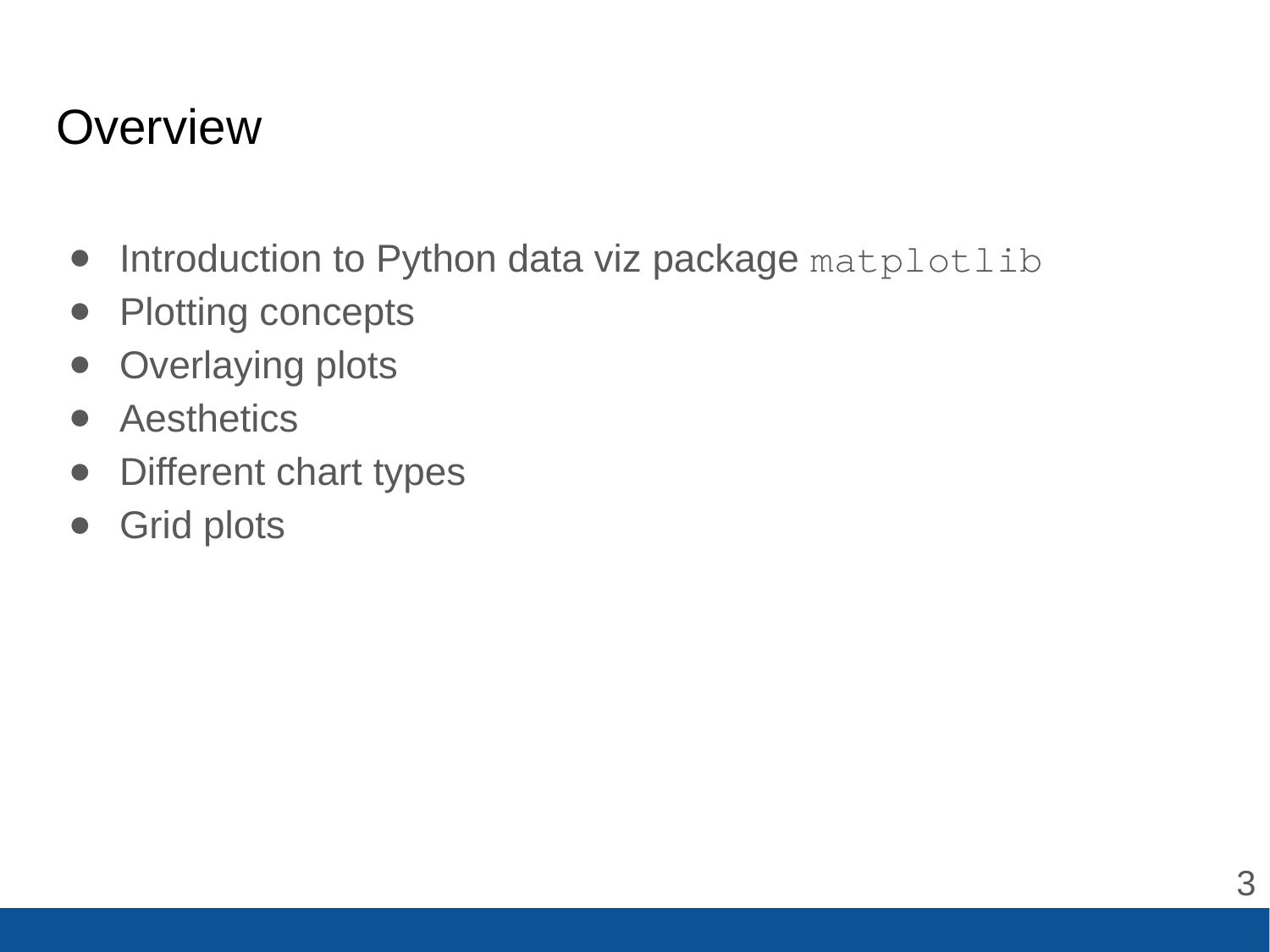

# Overview
Introduction to Python data viz package matplotlib
Plotting concepts
Overlaying plots
Aesthetics
Different chart types
Grid plots
3